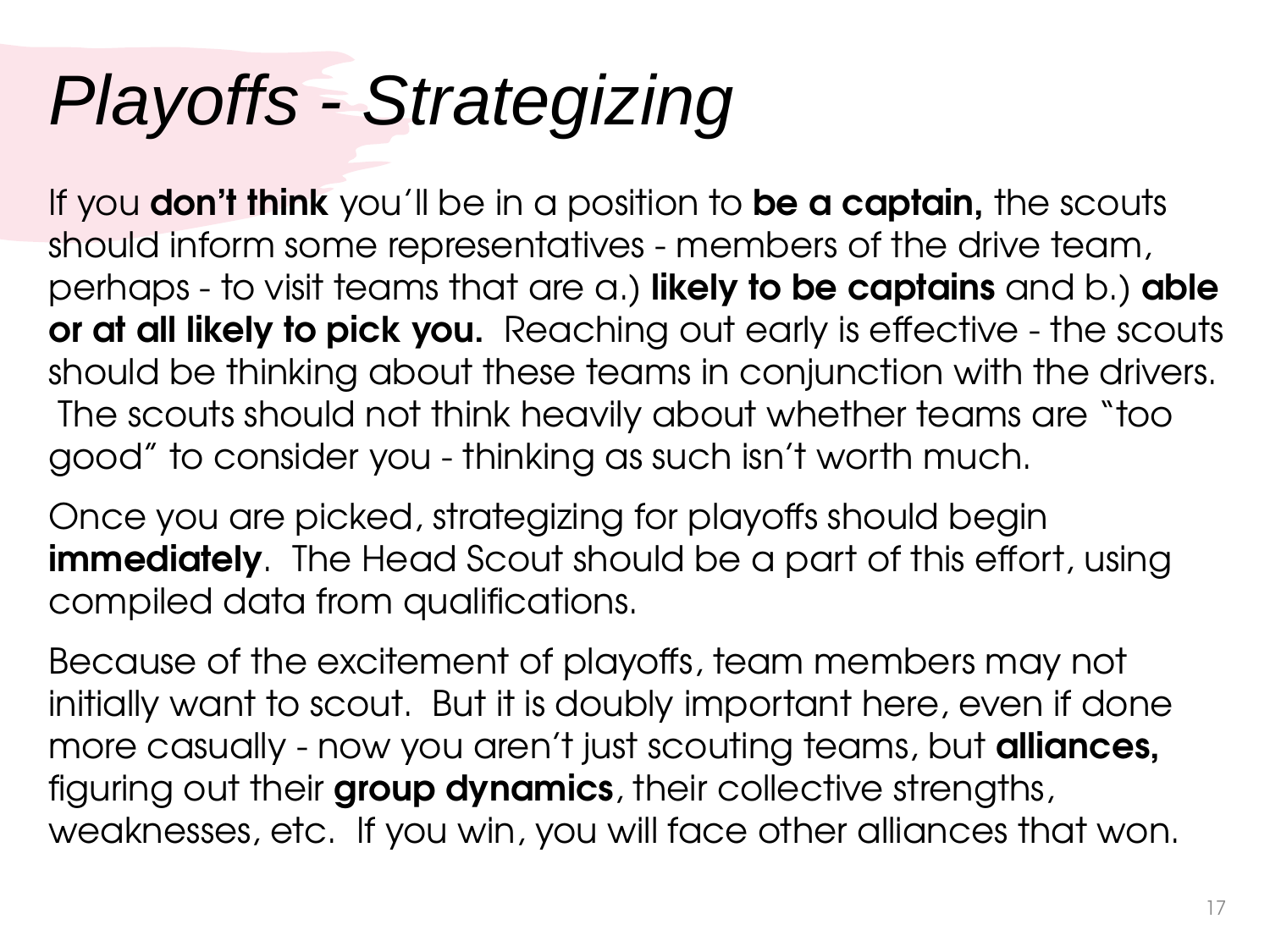

# Playoffs - Strategizing
If you don’t think you’ll be in a position to be a captain, the scouts should inform some representatives - members of the drive team, perhaps - to visit teams that are a.) likely to be captains and b.) able or at all likely to pick you.  Reaching out early is effective - the scouts should be thinking about these teams in conjunction with the drivers.  The scouts should not think heavily about whether teams are “too good” to consider you - thinking as such isn’t worth much.
Once you are picked, strategizing for playoffs should begin immediately.  The Head Scout should be a part of this effort, using compiled data from qualifications.
Because of the excitement of playoffs, team members may not initially want to scout.  But it is doubly important here, even if done more casually - now you aren’t just scouting teams, but alliances, figuring out their group dynamics, their collective strengths, weaknesses, etc.  If you win, you will face other alliances that won.

17